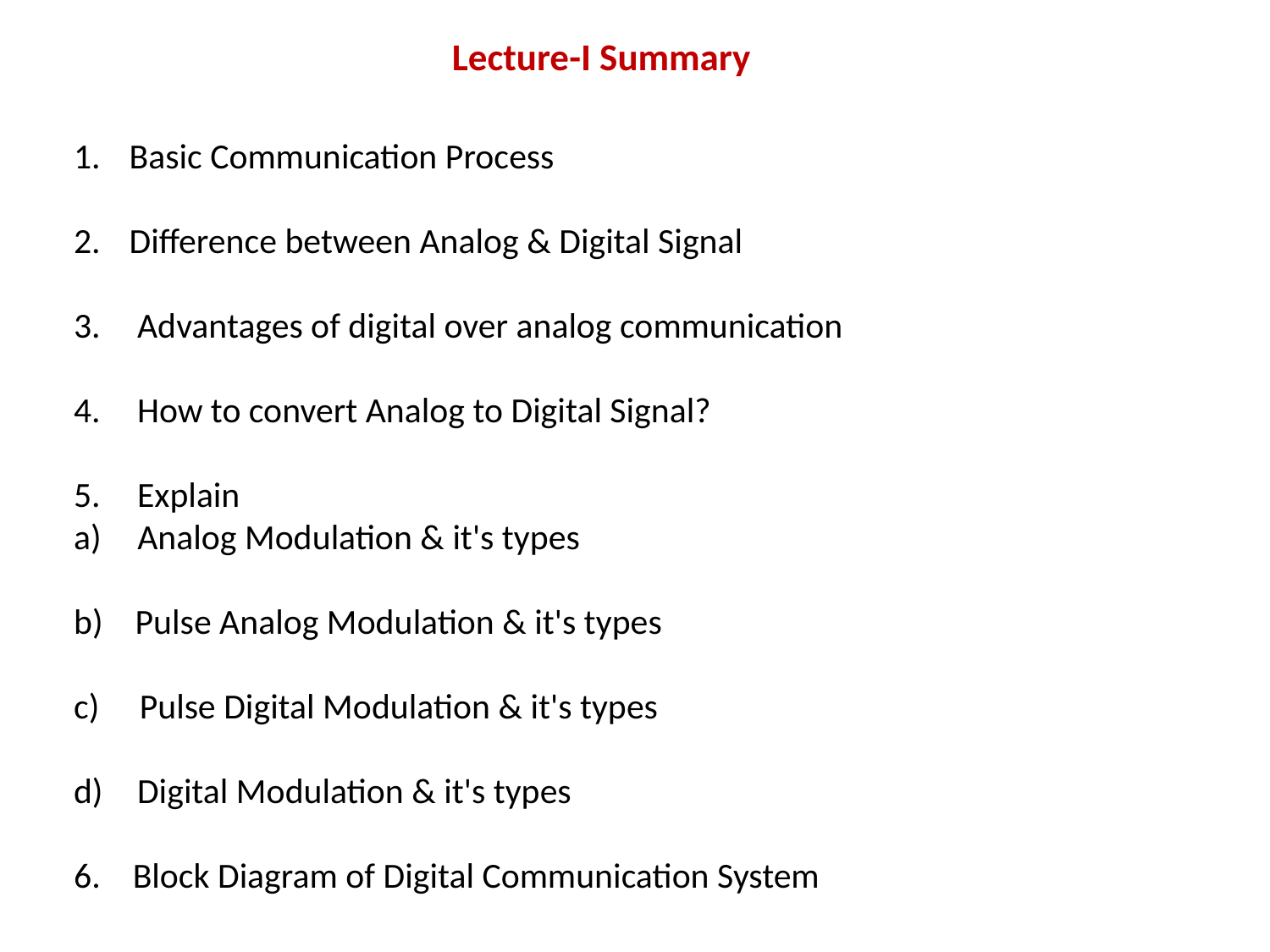

# Lecture-I Summary

 Basic Communication Process

 Difference between Analog & Digital Signal

Advantages of digital over analog communication

How to convert Analog to Digital Signal?

Explain
  Analog Modulation & it's types

b)    Pulse Analog Modulation & it's types

c)     Pulse Digital Modulation & it's types

Digital Modulation & it's types

6.    Block Diagram of Digital Communication System